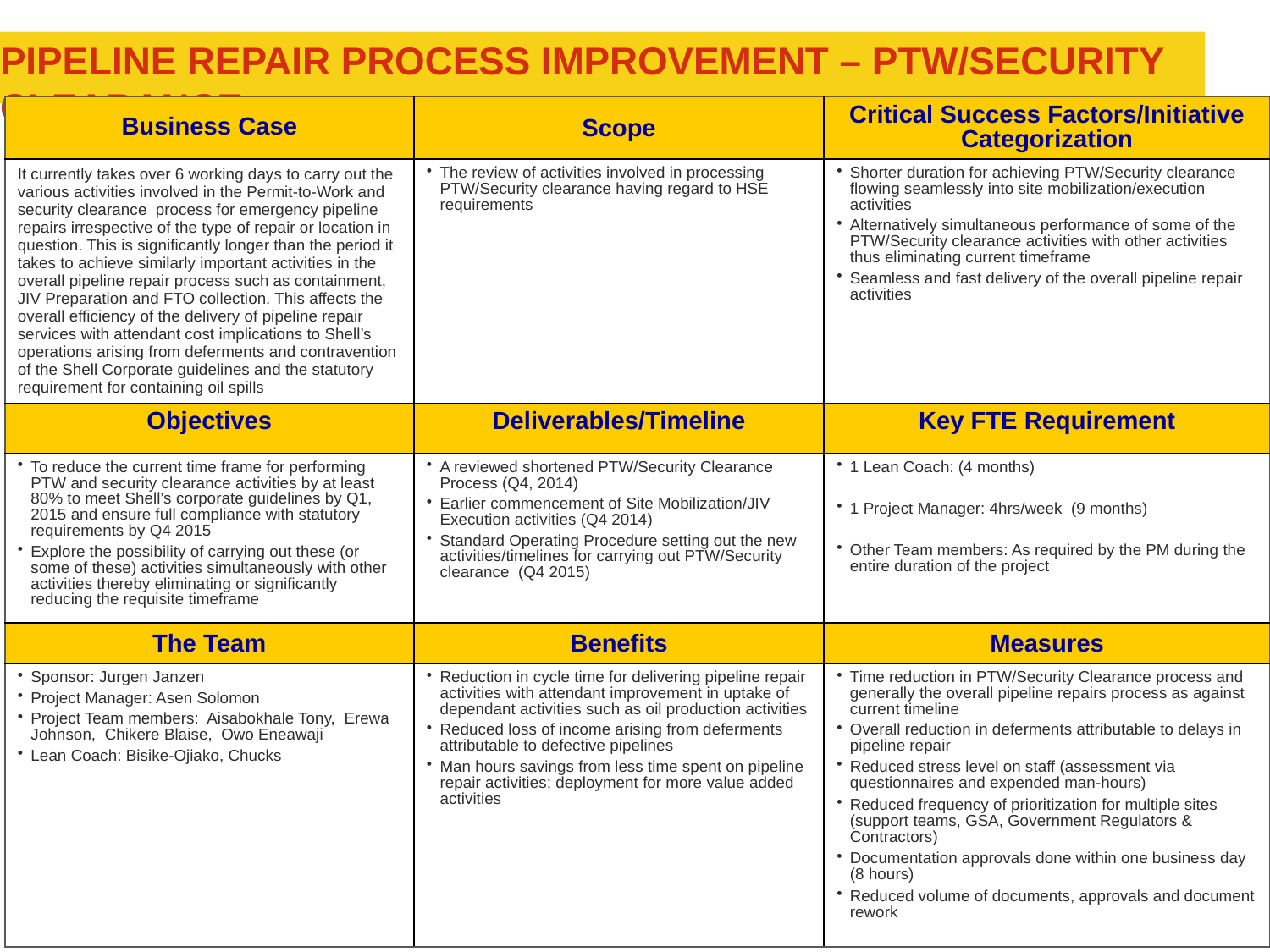

# PIPELINE REPAIR PROCESS IMPROVEMENT – PTW/SECURITY CLEARANCE
| Business Case | Scope | Critical Success Factors/Initiative Categorization |
| --- | --- | --- |
| It currently takes over 6 working days to carry out the various activities involved in the Permit-to-Work and security clearance process for emergency pipeline repairs irrespective of the type of repair or location in question. This is significantly longer than the period it takes to achieve similarly important activities in the overall pipeline repair process such as containment, JIV Preparation and FTO collection. This affects the overall efficiency of the delivery of pipeline repair services with attendant cost implications to Shell’s operations arising from deferments and contravention of the Shell Corporate guidelines and the statutory requirement for containing oil spills | The review of activities involved in processing PTW/Security clearance having regard to HSE requirements | Shorter duration for achieving PTW/Security clearance flowing seamlessly into site mobilization/execution activities Alternatively simultaneous performance of some of the PTW/Security clearance activities with other activities thus eliminating current timeframe Seamless and fast delivery of the overall pipeline repair activities |
| Objectives | Deliverables/Timeline | Key FTE Requirement |
| To reduce the current time frame for performing PTW and security clearance activities by at least 80% to meet Shell’s corporate guidelines by Q1, 2015 and ensure full compliance with statutory requirements by Q4 2015 Explore the possibility of carrying out these (or some of these) activities simultaneously with other activities thereby eliminating or significantly reducing the requisite timeframe | A reviewed shortened PTW/Security Clearance Process (Q4, 2014) Earlier commencement of Site Mobilization/JIV Execution activities (Q4 2014) Standard Operating Procedure setting out the new activities/timelines for carrying out PTW/Security clearance (Q4 2015) | 1 Lean Coach: (4 months) 1 Project Manager: 4hrs/week (9 months) Other Team members: As required by the PM during the entire duration of the project |
| The Team | Benefits | Measures |
| Sponsor: Jurgen Janzen Project Manager: Asen Solomon Project Team members: Aisabokhale Tony, Erewa Johnson, Chikere Blaise, Owo Eneawaji Lean Coach: Bisike-Ojiako, Chucks | Reduction in cycle time for delivering pipeline repair activities with attendant improvement in uptake of dependant activities such as oil production activities Reduced loss of income arising from deferments attributable to defective pipelines Man hours savings from less time spent on pipeline repair activities; deployment for more value added activities | Time reduction in PTW/Security Clearance process and generally the overall pipeline repairs process as against current timeline Overall reduction in deferments attributable to delays in pipeline repair Reduced stress level on staff (assessment via questionnaires and expended man-hours) Reduced frequency of prioritization for multiple sites (support teams, GSA, Government Regulators & Contractors) Documentation approvals done within one business day (8 hours) Reduced volume of documents, approvals and document rework |